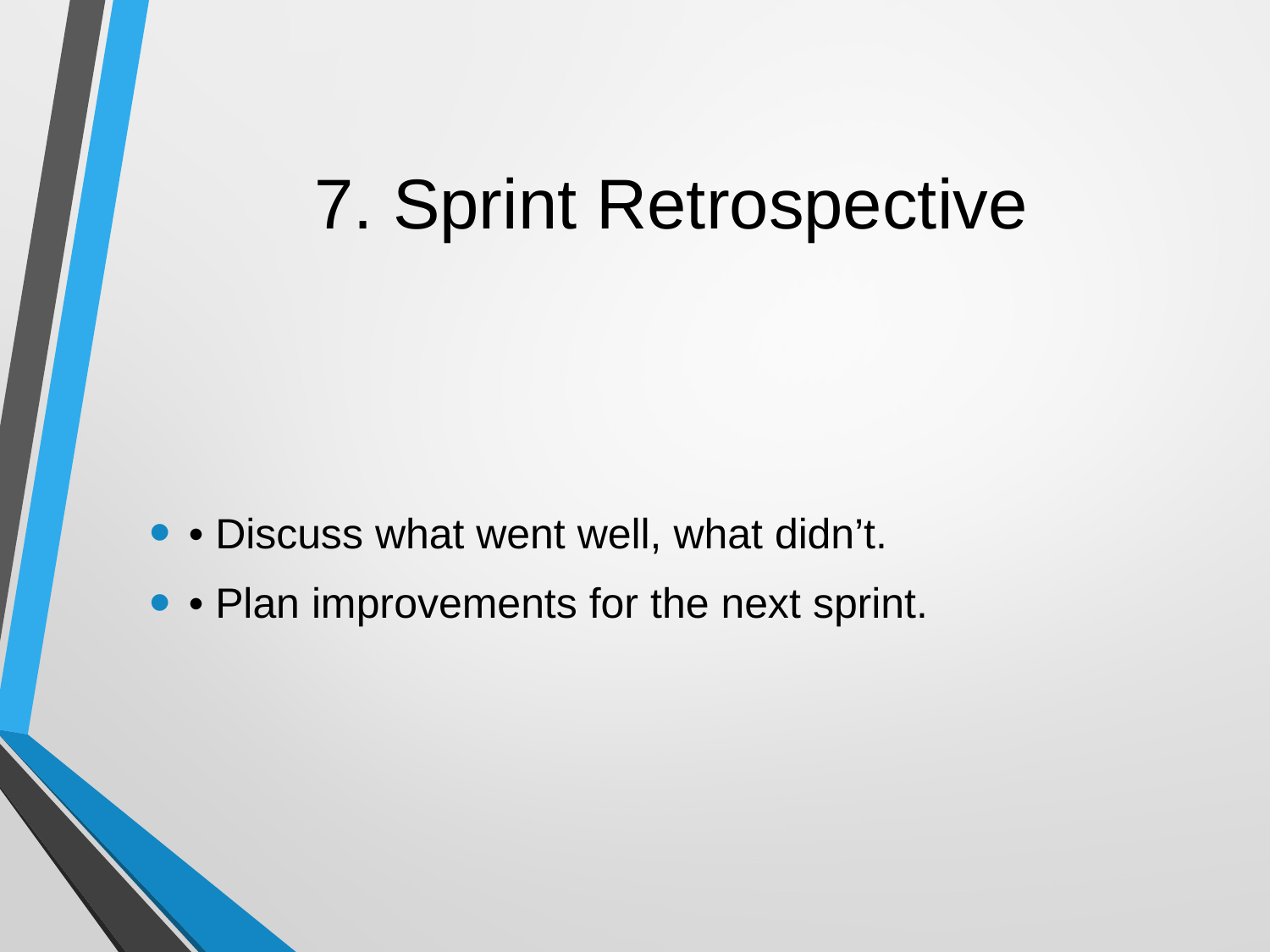

# 7. Sprint Retrospective
• Discuss what went well, what didn’t.
• Plan improvements for the next sprint.